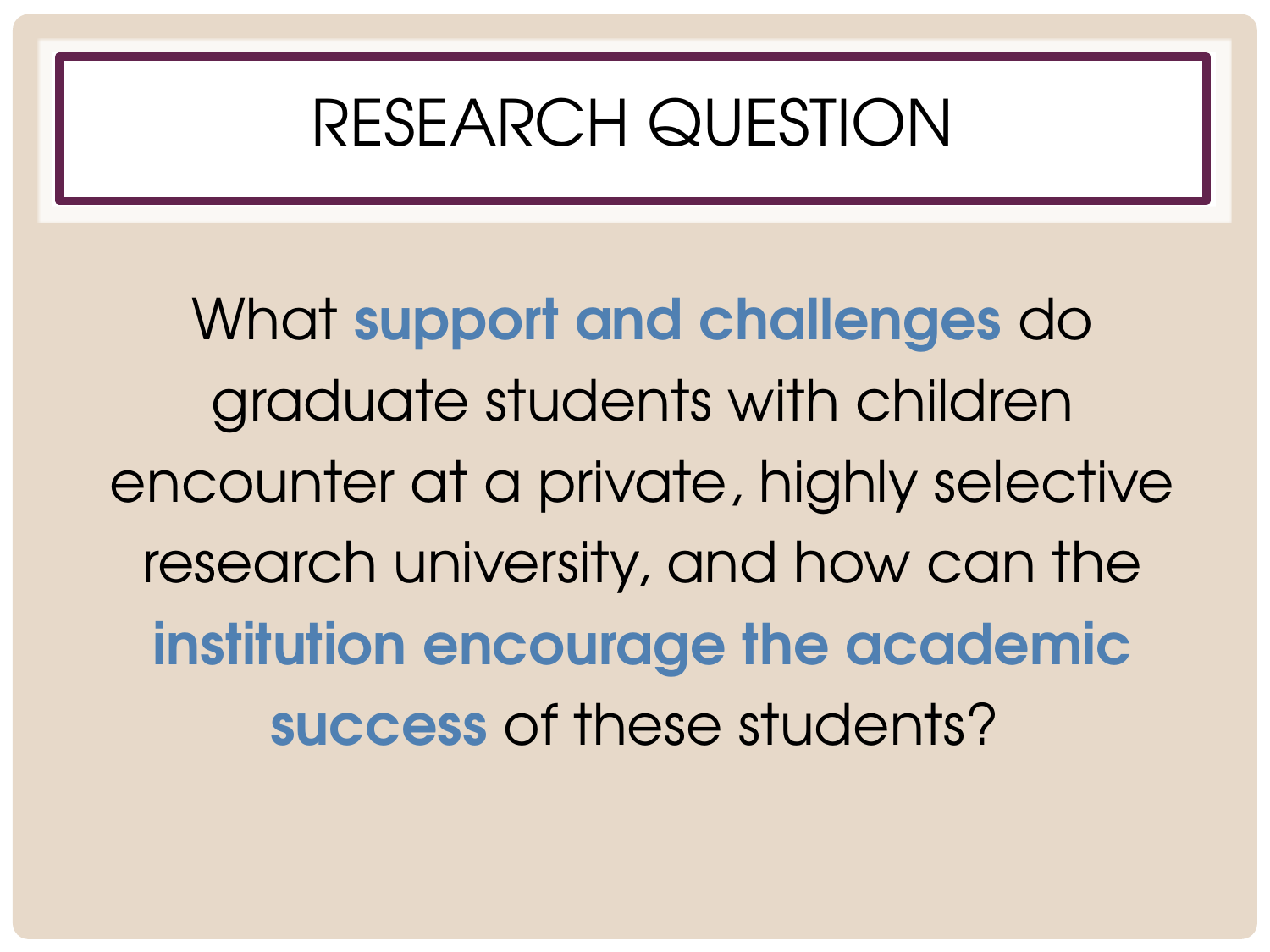

# Research Question
What support and challenges do graduate students with children encounter at a private, highly selective research university, and how can the institution encourage the academic success of these students?